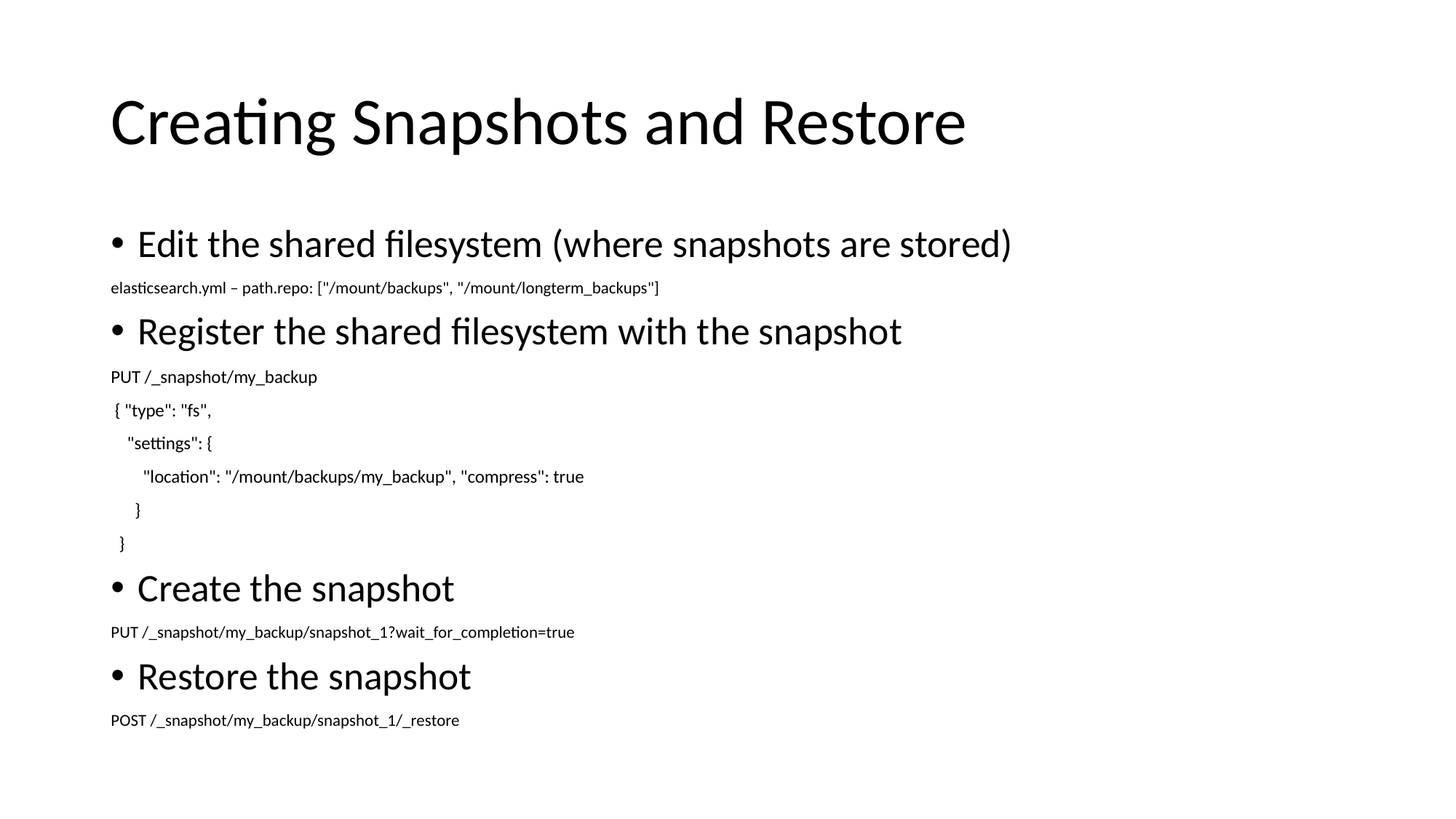

# Creating Snapshots and Restore
Edit the shared filesystem (where snapshots are stored)
elasticsearch.yml – path.repo: ["/mount/backups", "/mount/longterm_backups"]
Register the shared filesystem with the snapshot
PUT /_snapshot/my_backup
 { "type": "fs",
    "settings": {
        "location": "/mount/backups/my_backup", "compress": true
      }
  }
Create the snapshot
PUT /_snapshot/my_backup/snapshot_1?wait_for_completion=true
Restore the snapshot
POST /_snapshot/my_backup/snapshot_1/_restore